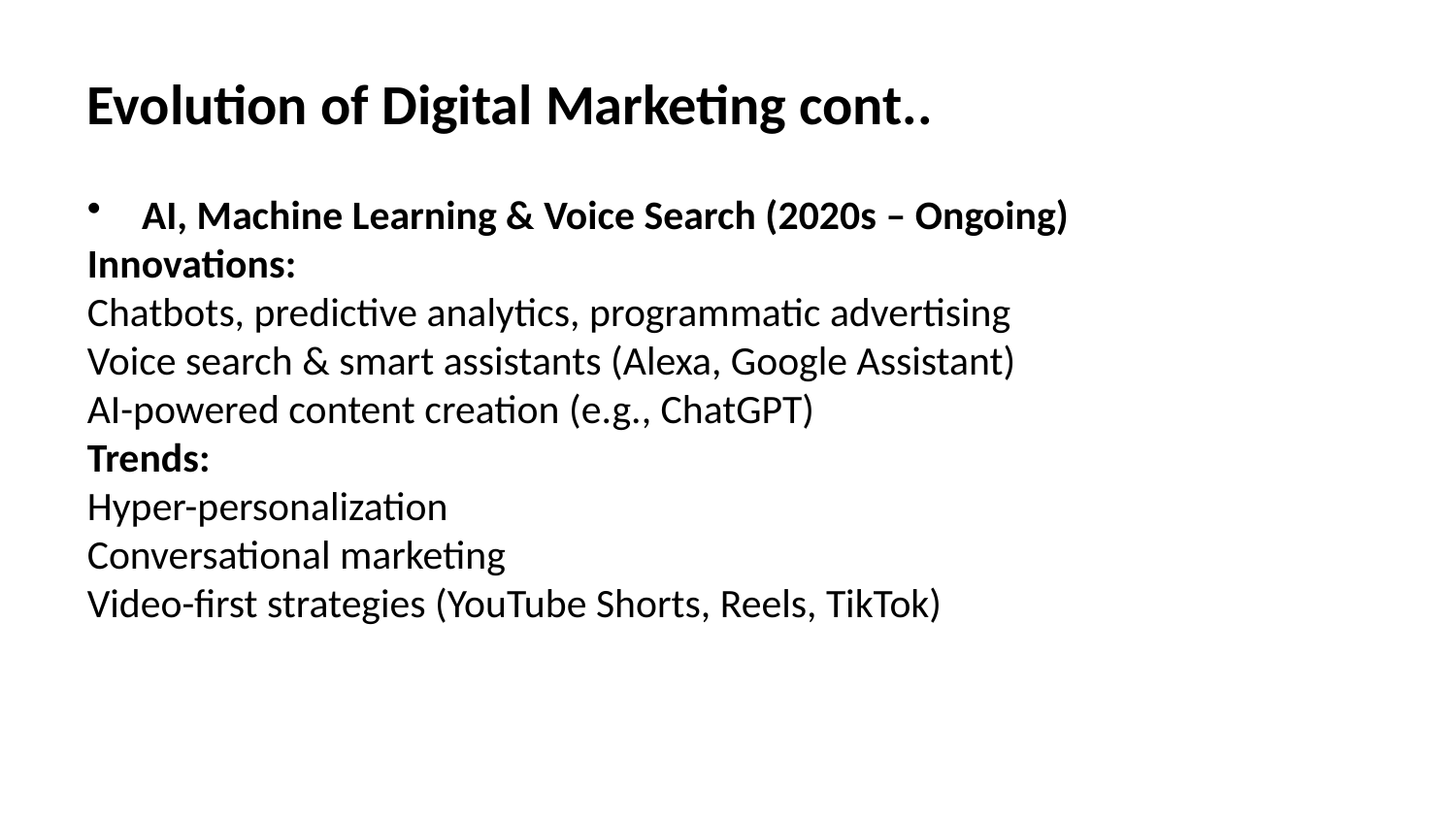

Evolution of Digital Marketing cont..
AI, Machine Learning & Voice Search (2020s – Ongoing)
Innovations:
Chatbots, predictive analytics, programmatic advertising
Voice search & smart assistants (Alexa, Google Assistant)
AI-powered content creation (e.g., ChatGPT)
Trends:
Hyper-personalization
Conversational marketing
Video-first strategies (YouTube Shorts, Reels, TikTok)